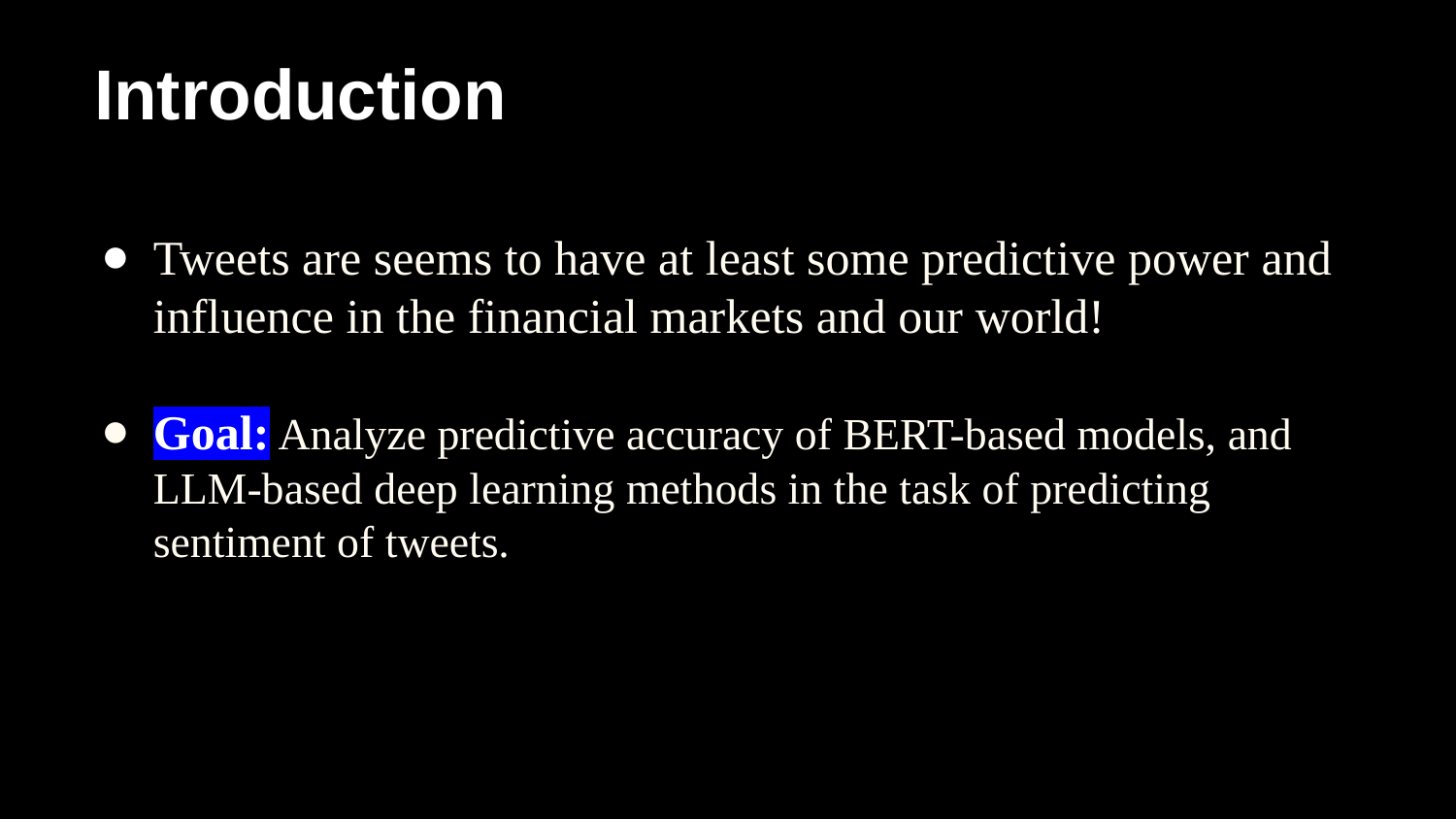

Introduction

Tweets are seems to have at least some predictive power and influence in the financial markets and our world!

Goal: Analyze predictive accuracy of BERT-based models, and LLM-based deep learning methods in the task of predicting sentiment of tweets.